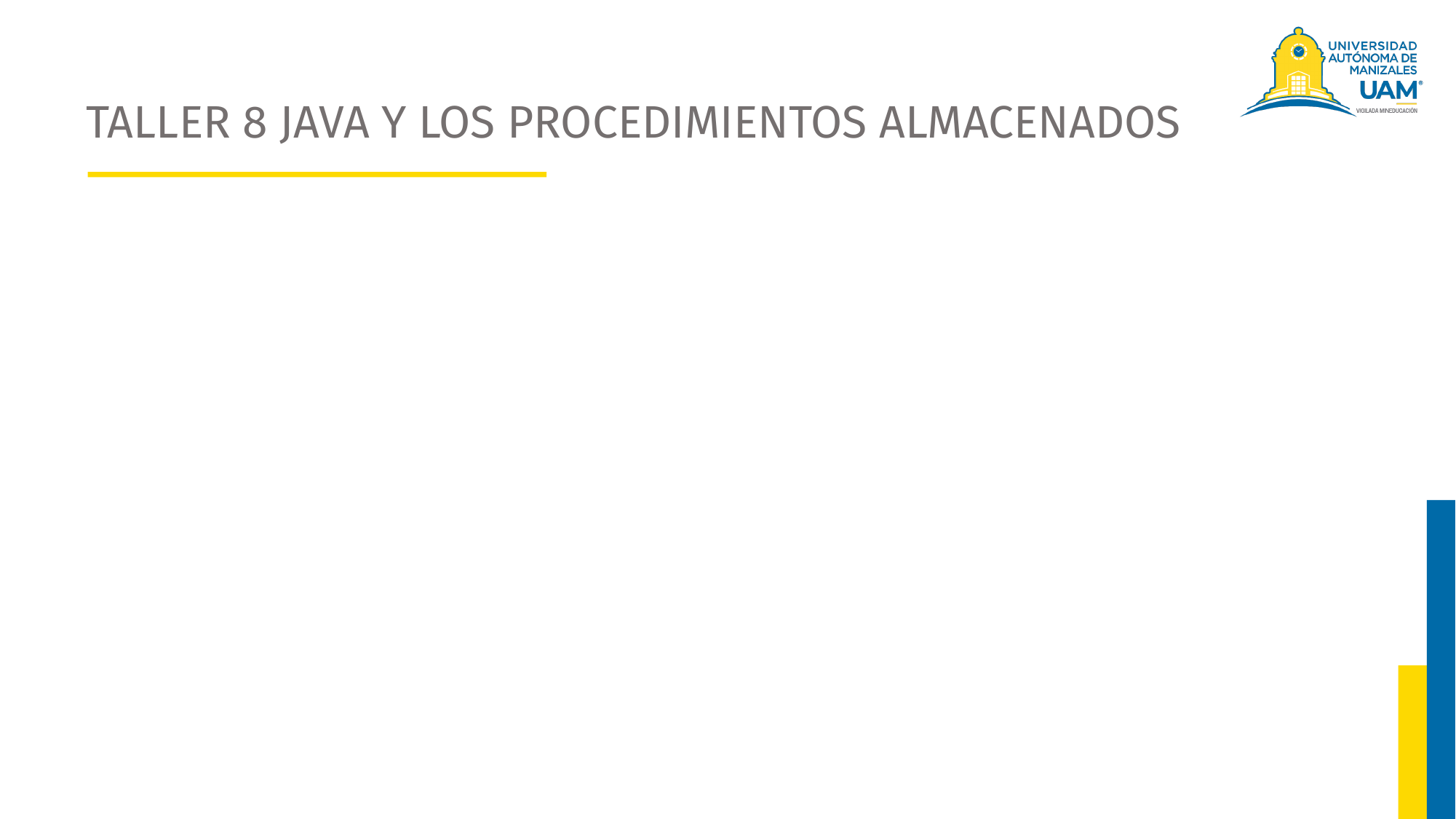

# TALLER 8 JAVA Y LOS PROCEDIMIENTOS ALMACENADOS